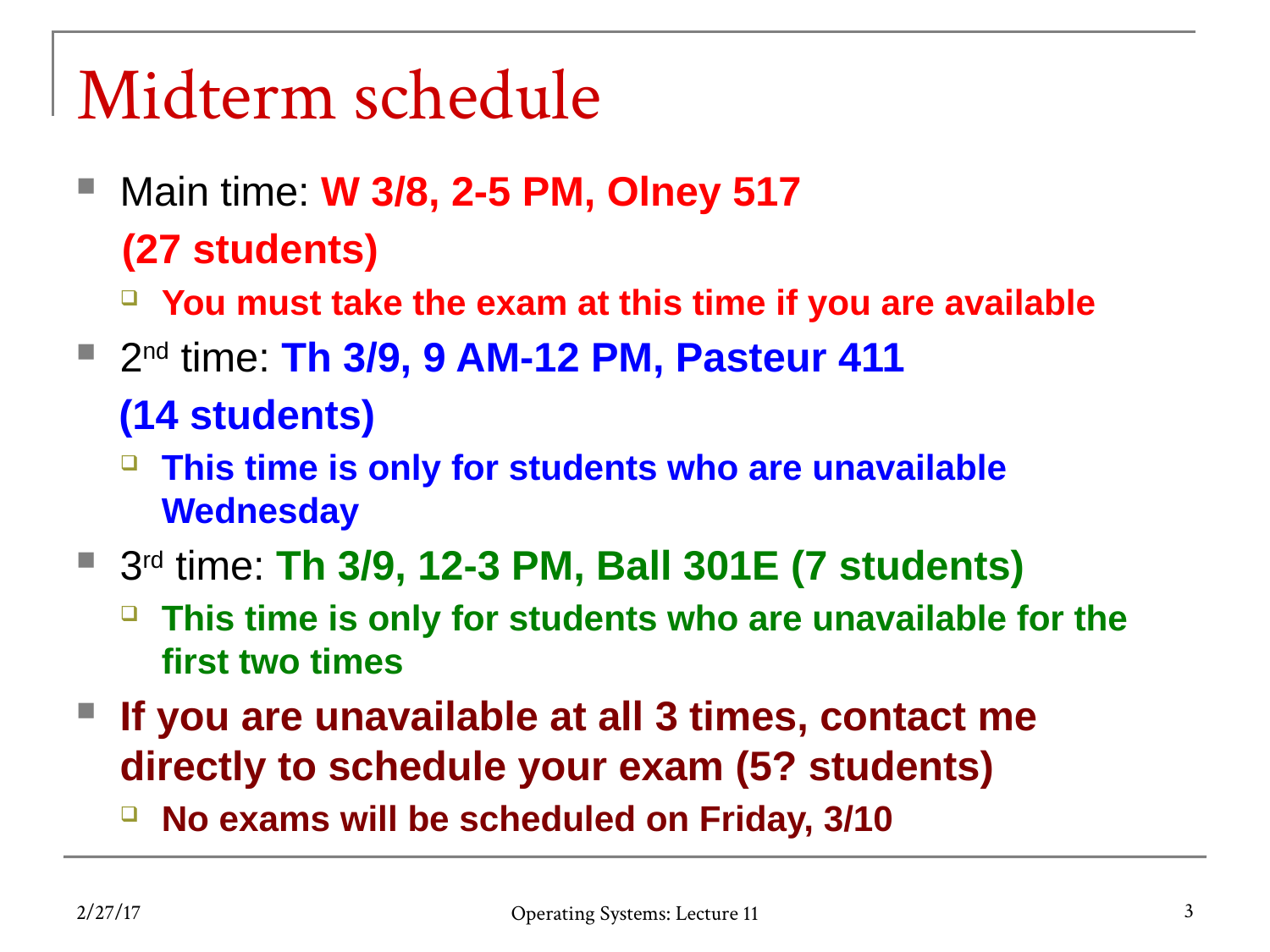

# Midterm schedule
Main time: W 3/8, 2-5 PM, Olney 517
    (27 students)
You must take the exam at this time if you are available
2nd time: Th 3/9, 9 AM-12 PM, Pasteur 411
(14 students)
This time is only for students who are unavailable Wednesday
3rd time: Th 3/9, 12-3 PM, Ball 301E (7 students)
This time is only for students who are unavailable for the first two times
If you are unavailable at all 3 times, contact me directly to schedule your exam (5? students)
No exams will be scheduled on Friday, 3/10

2/27/17
3
Operating Systems: Lecture 11